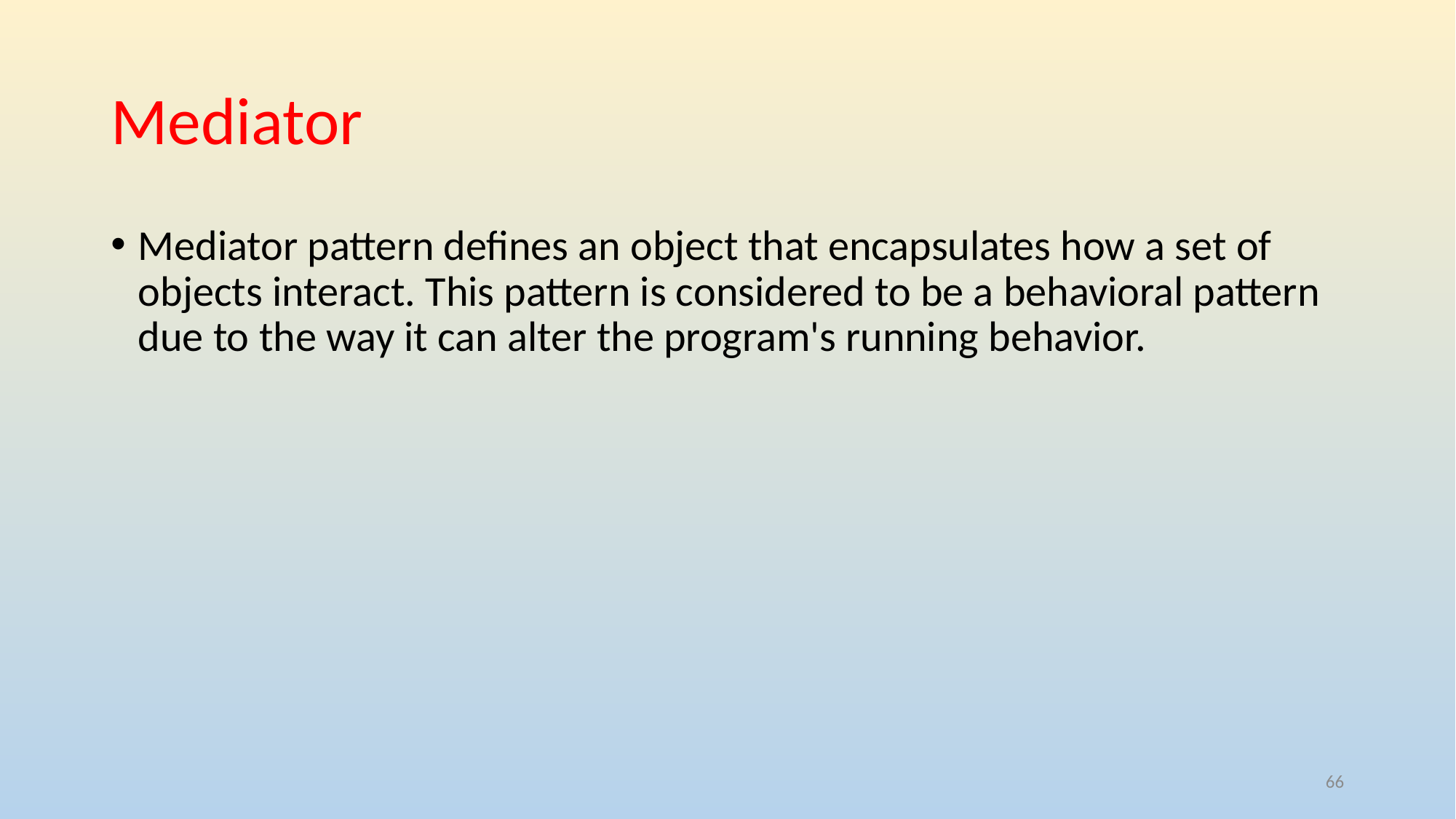

# Mediator
Mediator pattern defines an object that encapsulates how a set of objects interact. This pattern is considered to be a behavioral pattern due to the way it can alter the program's running behavior.

66